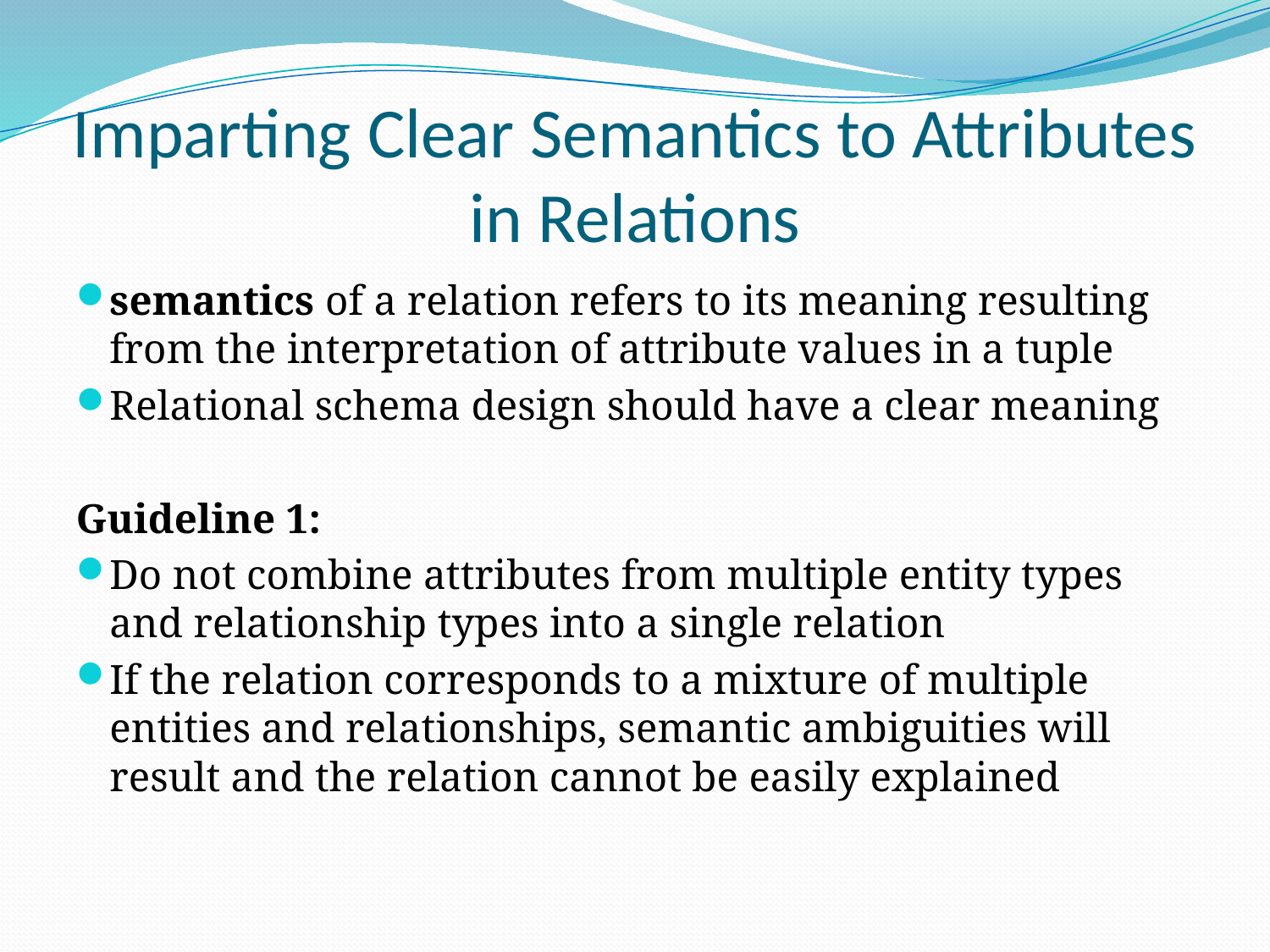

# Imparting Clear Semantics to Attributes in Relations
semantics of a relation refers to its meaning resulting from the interpretation of attribute values in a tuple
Relational schema design should have a clear meaning

Guideline 1:
Do not combine attributes from multiple entity types and relationship types into a single relation
If the relation corresponds to a mixture of multiple entities and relationships, semantic ambiguities will result and the relation cannot be easily explained